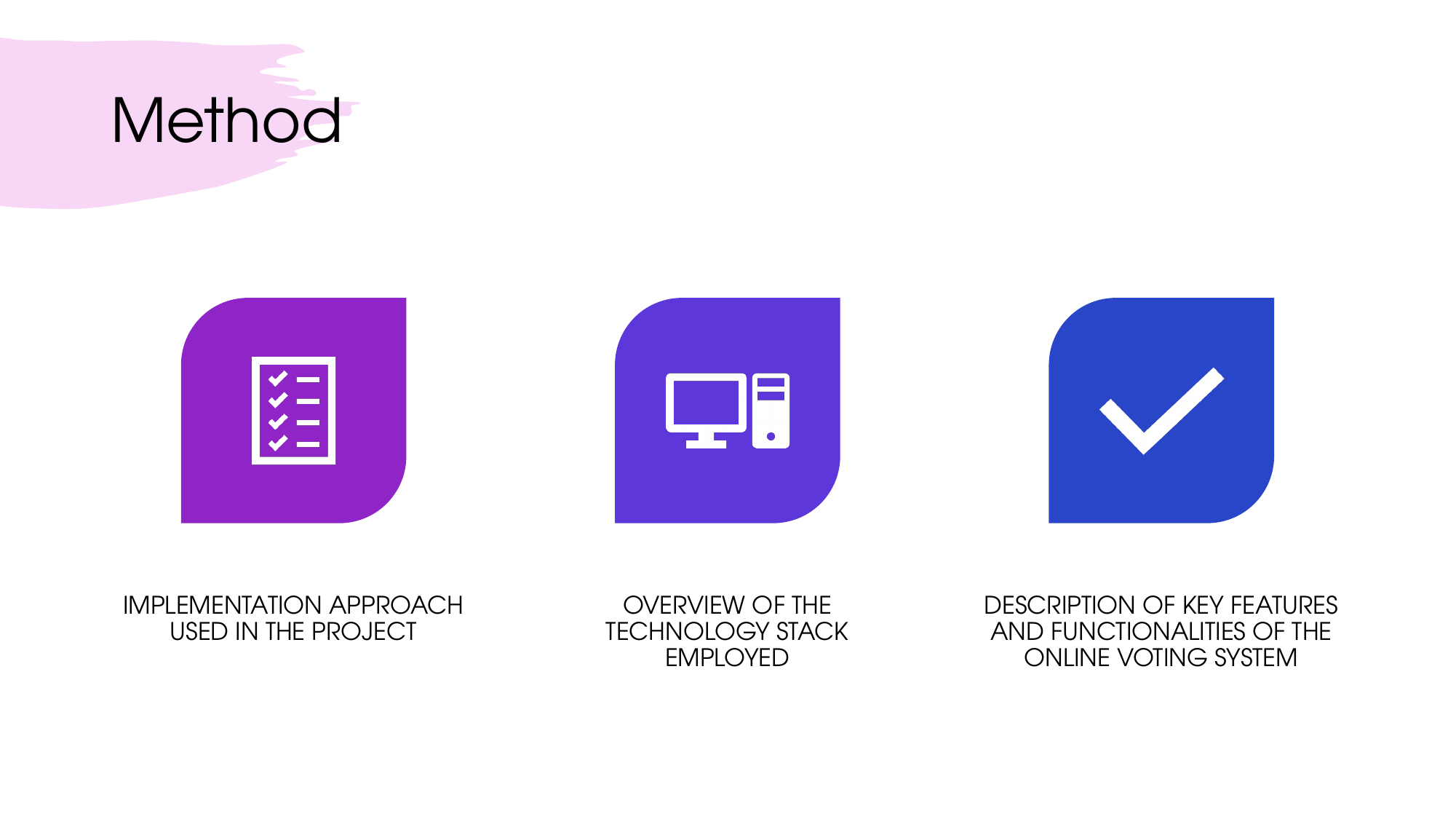

# Method
implementation approach used in the project
Overview of the technology stack employed
Description of key features and functionalities of the online voting system